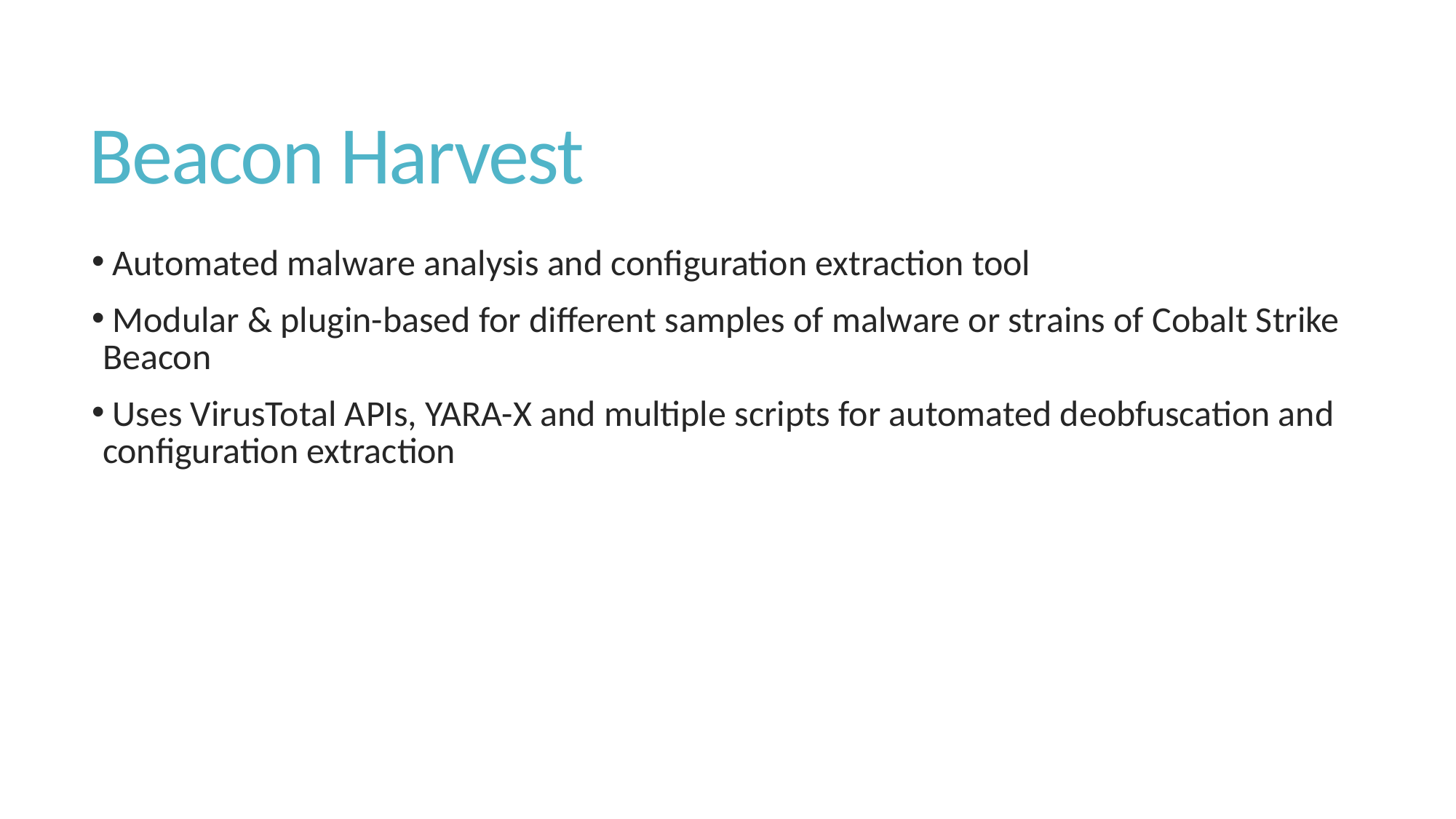

# Beacon Harvest
 Automated malware analysis and configuration extraction tool
 Modular & plugin-based for different samples of malware or strains of Cobalt Strike Beacon
 Uses VirusTotal APIs, YARA-X and multiple scripts for automated deobfuscation and configuration extraction